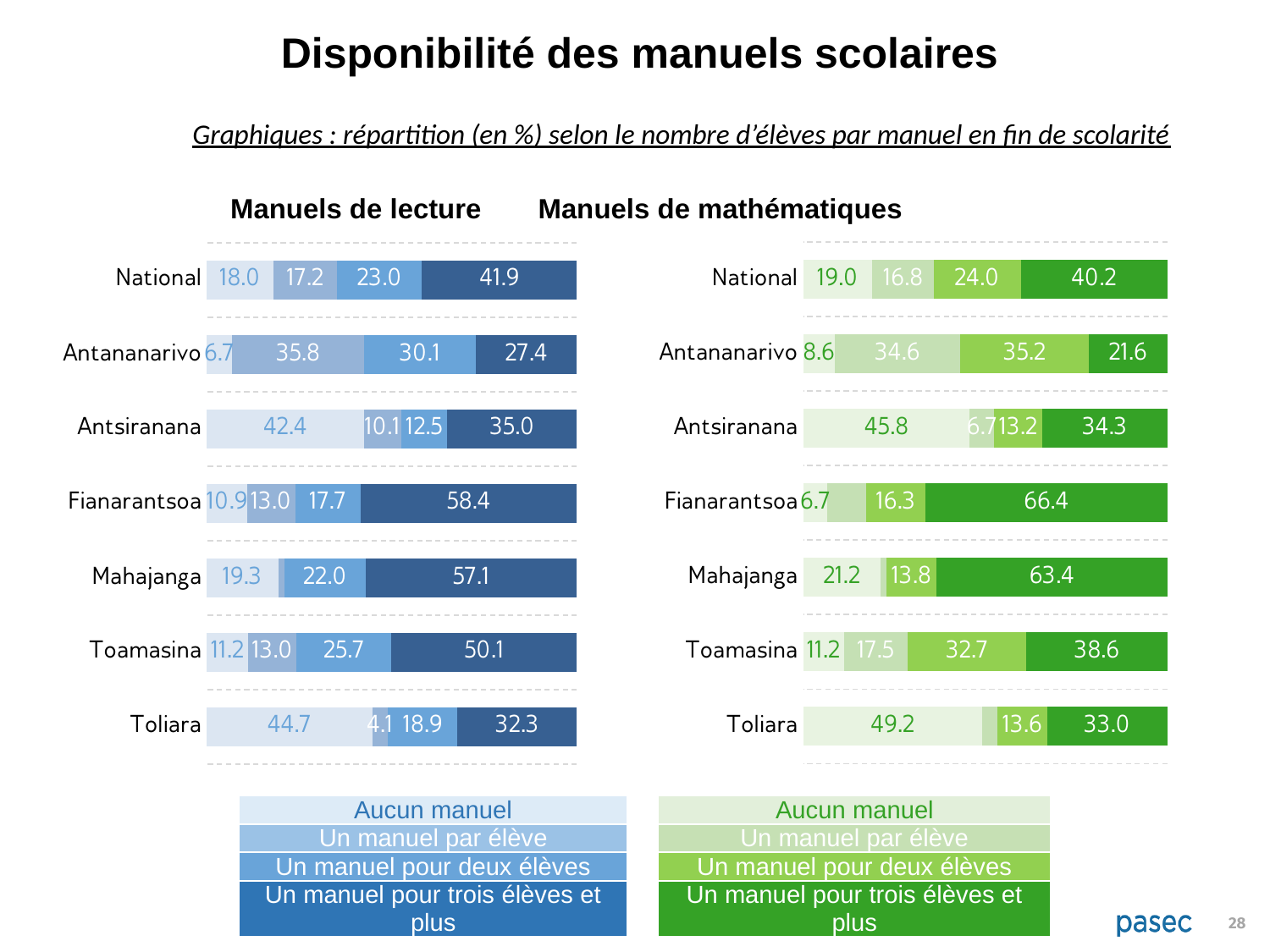

Disponibilité des manuels scolaires
# Graphiques : répartition (en %) selon le nombre d’élèves par manuel en fin de scolarité
  		  Manuels de lecture   					Manuels de mathématiques

### Chart

| Category | Aucun manuel | Un manuel par élève en classe | Un manuel pour deux élèves en classe | Un manuel pour trois élèves et plus en classe |
|---|---|---|---|---|
| National | 19.003 | 16.811 | 23.973 | 40.213 |
| Antananarivo | 8.582 | 34.628 | 35.23000000000001 | 21.559 |
| Antsiranana | 45.767 | 6.719 | 13.177 | 34.338 |
| Fianarantsoa | 6.696999999999996 | 10.589 | 16.314 | 66.401 |
| Mahajanga | 21.194 | 1.617 | 13.777 | 63.412 |
| Toamasina | 11.158 | 17.539 | 32.67 | 38.634 |
| Toliara | 49.245 | 4.133999999999999 | 13.624 | 32.997 |

### Chart

| Category | Aucun manuel | Un manuel par élève en classe | Un manuel pour deux élèves en classe | Un manuel pour trois élèves et plus en classe |
|---|---|---|---|---|
| National | 18.007 | 17.164 | 22.975 | 41.854 |
| Antananarivo | 6.738 | 35.814 | 30.05 | 27.398 |
| Antsiranana | 42.414 | 10.077 | 12.506 | 35.003 |
| Fianarantsoa | 10.894 | 12.967 | 17.702 | 58.437 |
| Mahajanga | 19.283 | 1.617 | 22.031 | 57.069 |
| Toamasina | 11.158 | 13.049 | 25.706 | 50.087 |
| Toliara | 44.743 | 4.133999999999999 | 18.86 | 32.26300000000001 |
| Aucun manuel |  | Aucun manuel |
| --- | --- | --- |
| Un manuel par élève |  | Un manuel par élève |
| Un manuel pour deux élèves |  | Un manuel pour deux élèves |
| Un manuel pour trois élèves et plus |  | Un manuel pour trois élèves et plus |